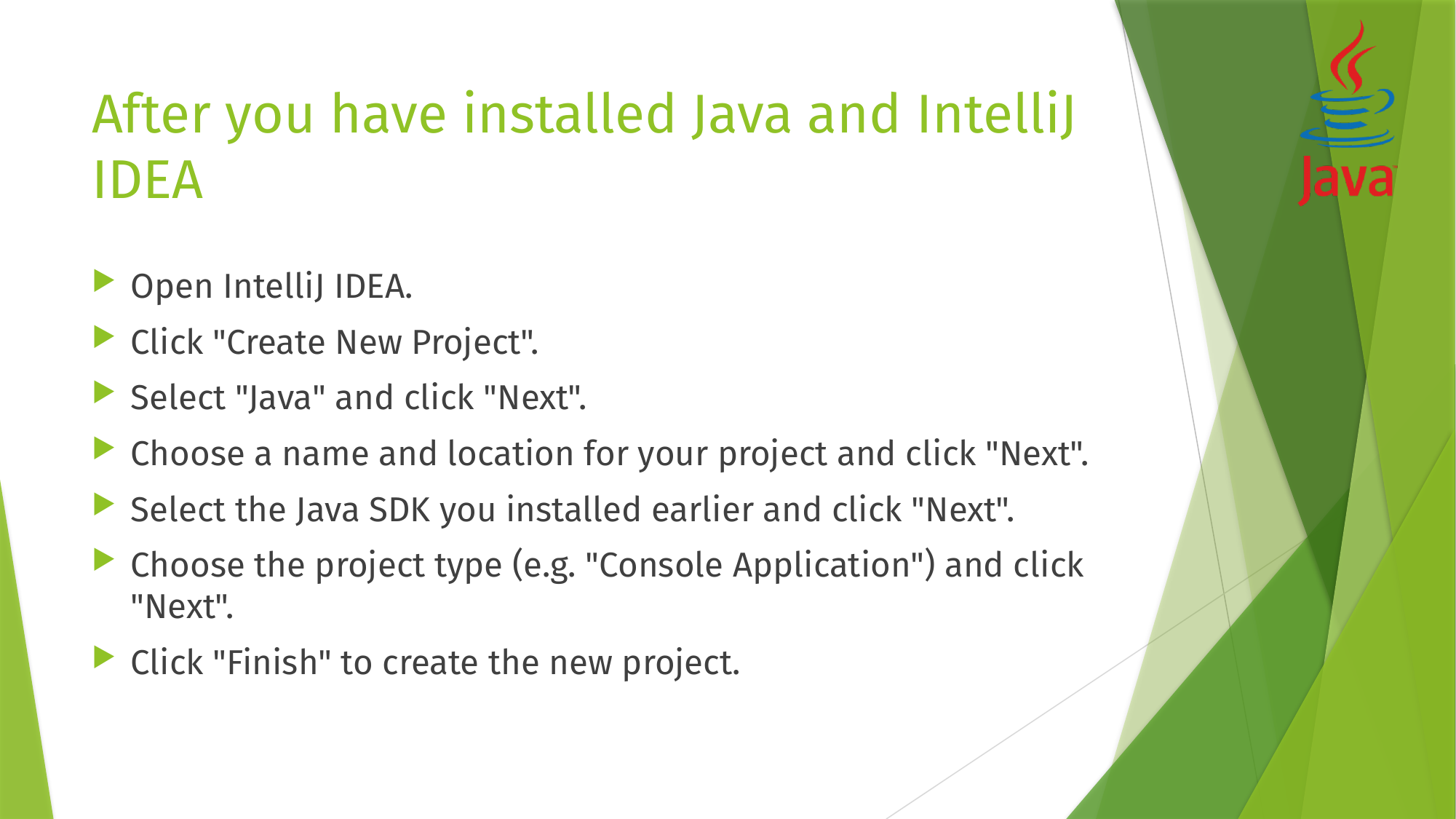

# After you have installed Java and IntelliJ IDEA
Open IntelliJ IDEA.
Click "Create New Project".
Select "Java" and click "Next".
Choose a name and location for your project and click "Next".
Select the Java SDK you installed earlier and click "Next".
Choose the project type (e.g. "Console Application") and click "Next".
Click "Finish" to create the new project.